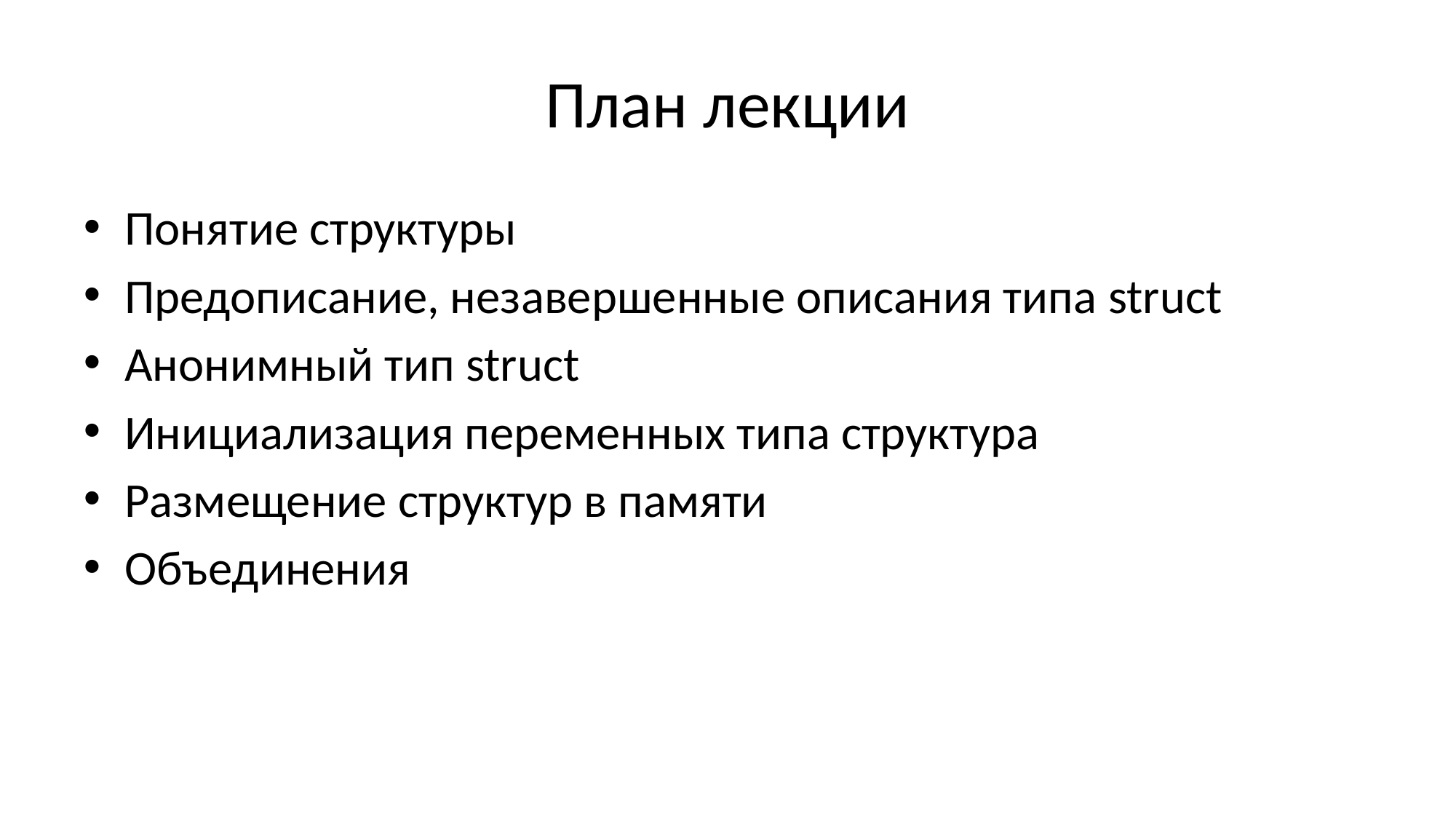

# План лекции
Понятие структуры
Предописание, незавершенные описания типа struct
Анонимный тип struct
Инициализация переменных типа структура
Размещение структур в памяти
Объединения